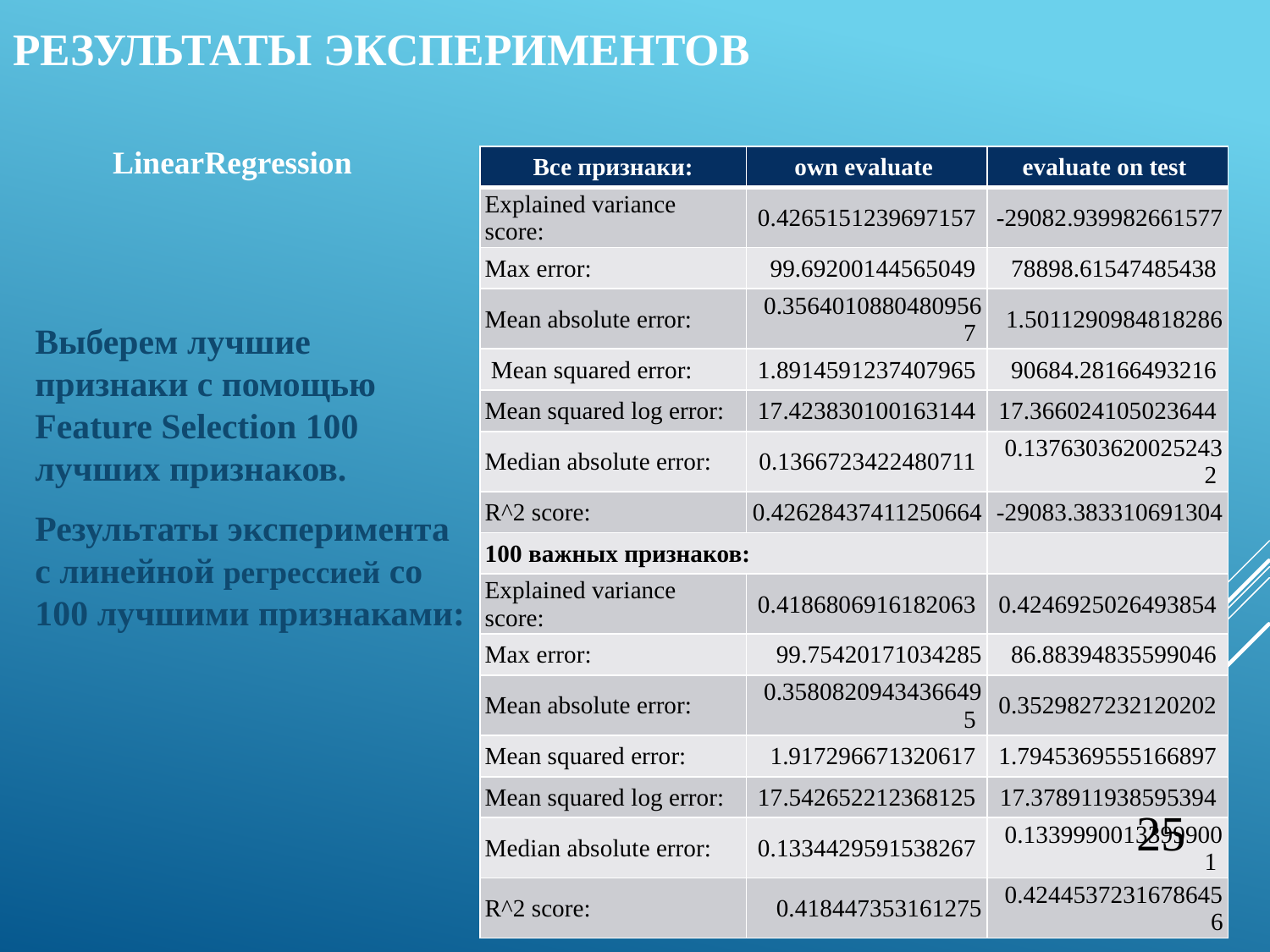

# Результаты экспериментов
LinearRegression
| Все признаки: | own evaluate | evaluate on test |
| --- | --- | --- |
| Explained variance score: | 0.4265151239697157 | -29082.939982661577 |
| Max error: | 99.69200144565049 | 78898.61547485438 |
| Mean absolute error: | 0.35640108804809567 | 1.5011290984818286 |
| Mean squared error: | 1.8914591237407965 | 90684.28166493216 |
| Mean squared log error: | 17.423830100163144 | 17.366024105023644 |
| Median absolute error: | 0.1366723422480711 | 0.13763036200252432 |
| R^2 score: | 0.42628437411250664 | -29083.383310691304 |
| 100 важных признаков: |  |  |
| Explained variance score: | 0.4186806916182063 | 0.4246925026493854 |
| Max error: | 99.75420171034285 | 86.88394835599046 |
| Mean absolute error: | 0.35808209434366495 | 0.3529827232120202 |
| Mean squared error: | 1.917296671320617 | 1.7945369555166897 |
| Mean squared log error: | 17.542652212368125 | 17.378911938595394 |
| Median absolute error: | 0.1334429591538267 | 0.13399900133999001 |
| R^2 score: | 0.418447353161275 | 0.42445372316786456 |
Выберем лучшие признаки с помощью Feature Selection 100 лучших признаков.
Результаты эксперимента с линейной регрессией со 100 лучшими признаками:
25